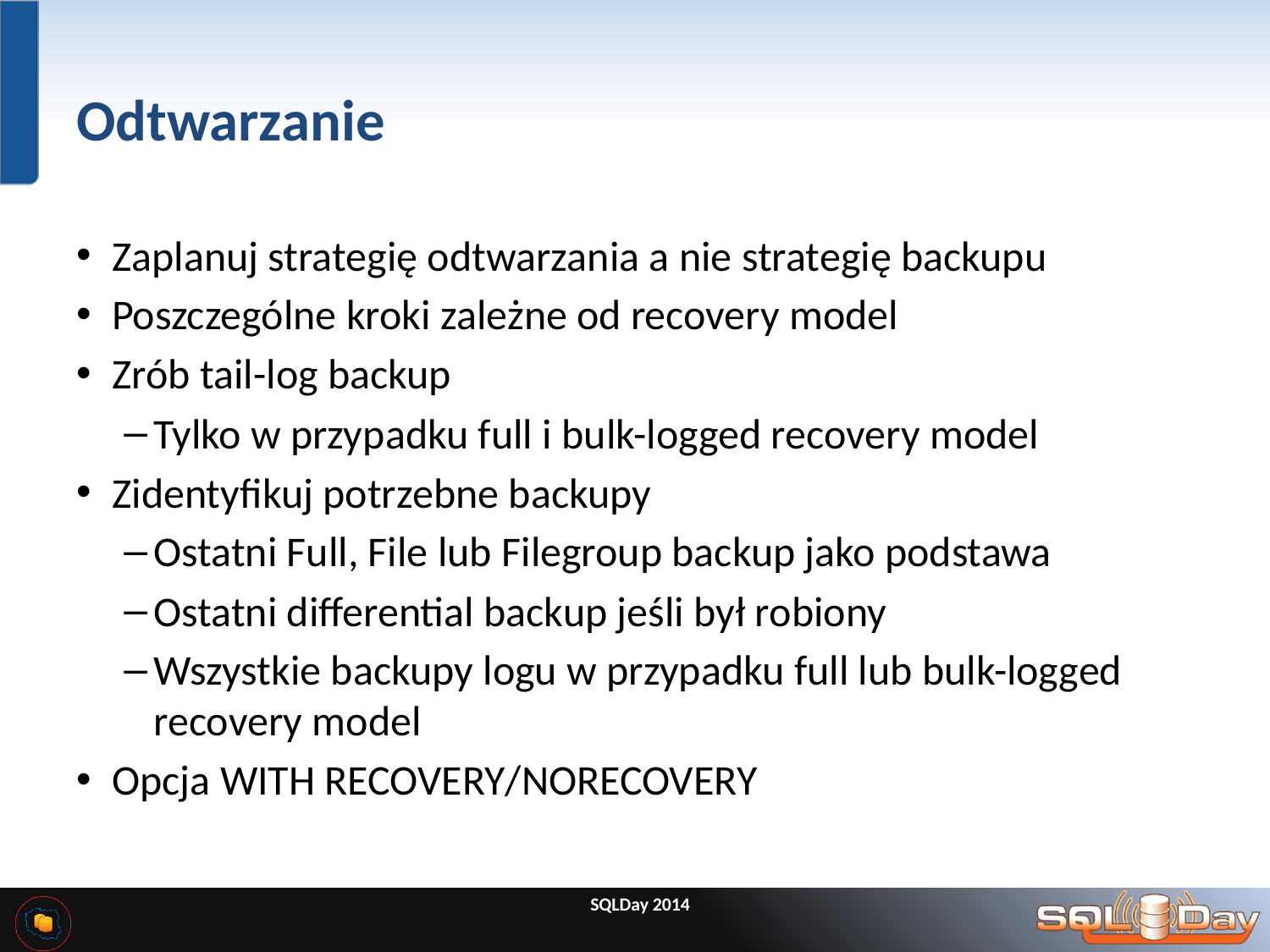

# Odtwarzanie
Zaplanuj strategię odtwarzania a nie strategię backupu
Poszczególne kroki zależne od recovery model
Zrób tail-log backup
Tylko w przypadku full i bulk-logged recovery model
Zidentyfikuj potrzebne backupy
Ostatni Full, File lub Filegroup backup jako podstawa
Ostatni differential backup jeśli był robiony
Wszystkie backupy logu w przypadku full lub bulk-logged recovery model
Opcja WITH RECOVERY/NORECOVERY
SQLDay 2014